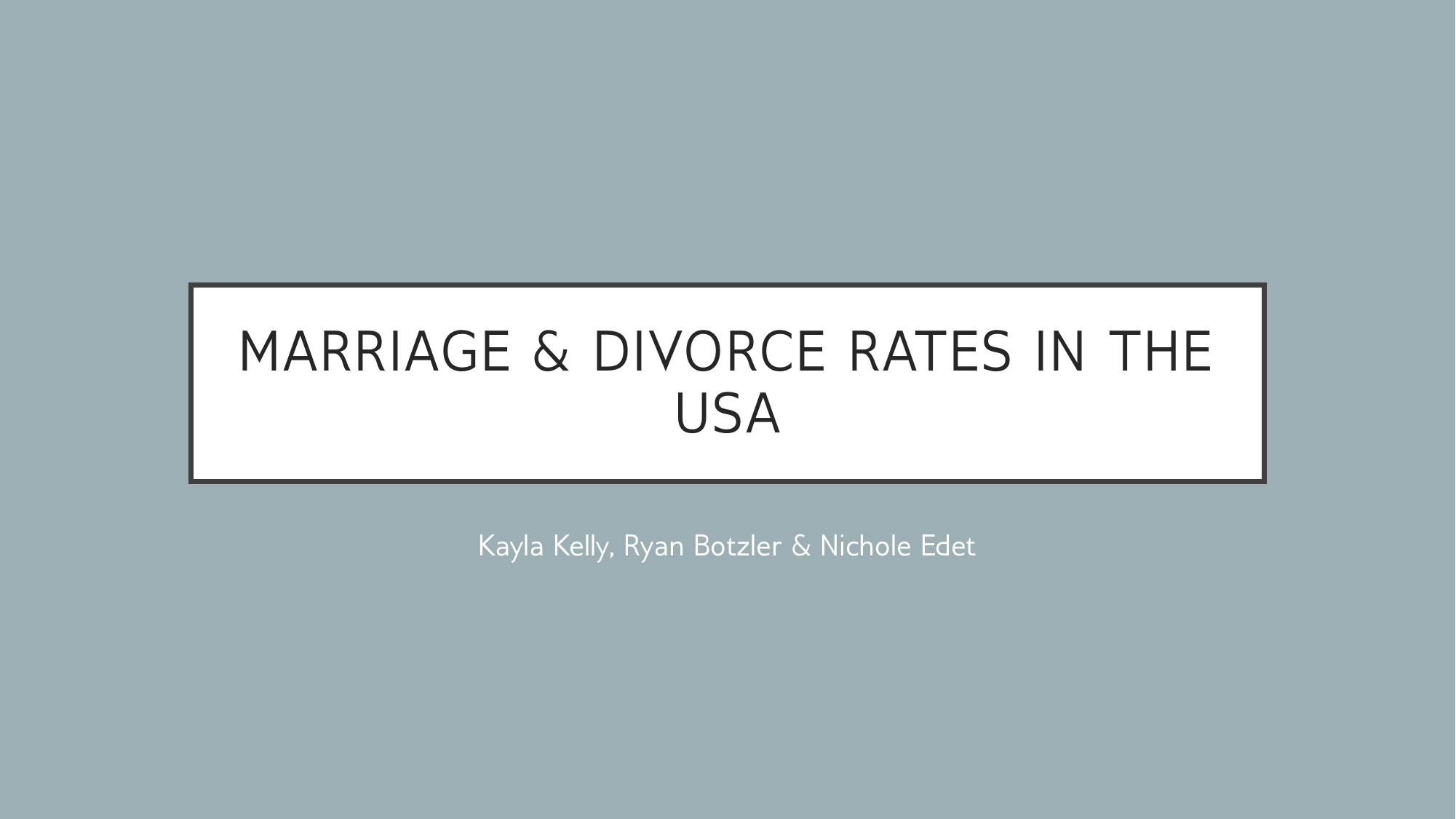

# Marriage & Divorce Rates in The USA
Kayla Kelly, Ryan Botzler & Nichole Edet